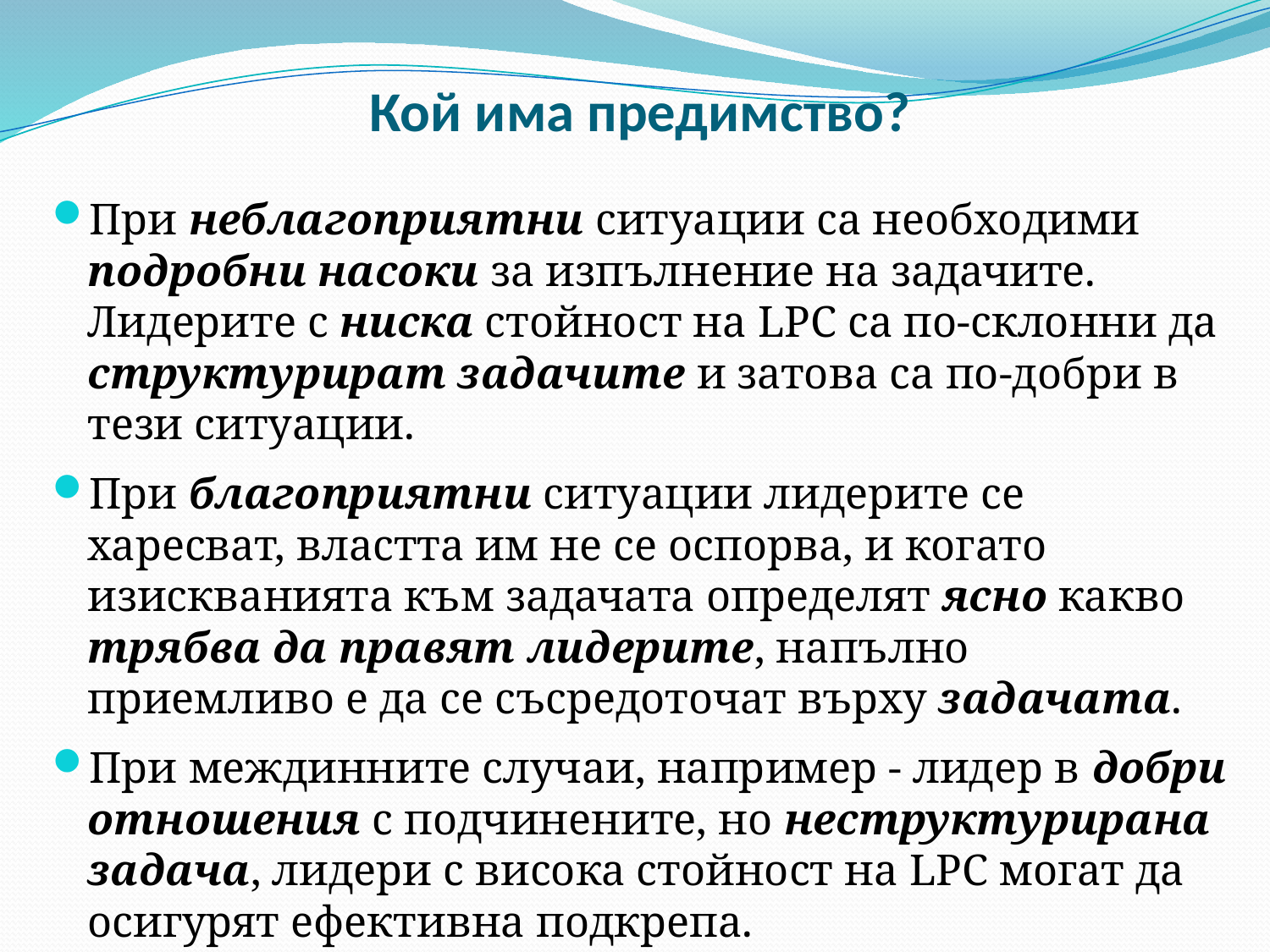

# Кой има предимство?
При неблагоприятни ситуации са необходими подробни насоки за изпълнение на задачите. Лидерите с ниска стойност на LPC са по-склонни да структурират задачите и затова са по-добри в тези ситуации.
При благоприятни ситуации лидерите се харесват, властта им не се оспорва, и когато изискванията към задачата определят ясно какво трябва да правят лидерите, напълно приемливо е да се съсредоточат върху задачата.
При междинните случаи, например - лидер в добри отношения с подчинените, но неструктурирана задача, лидери с висока стойност на LPC могат да осигурят ефективна подкрепа.